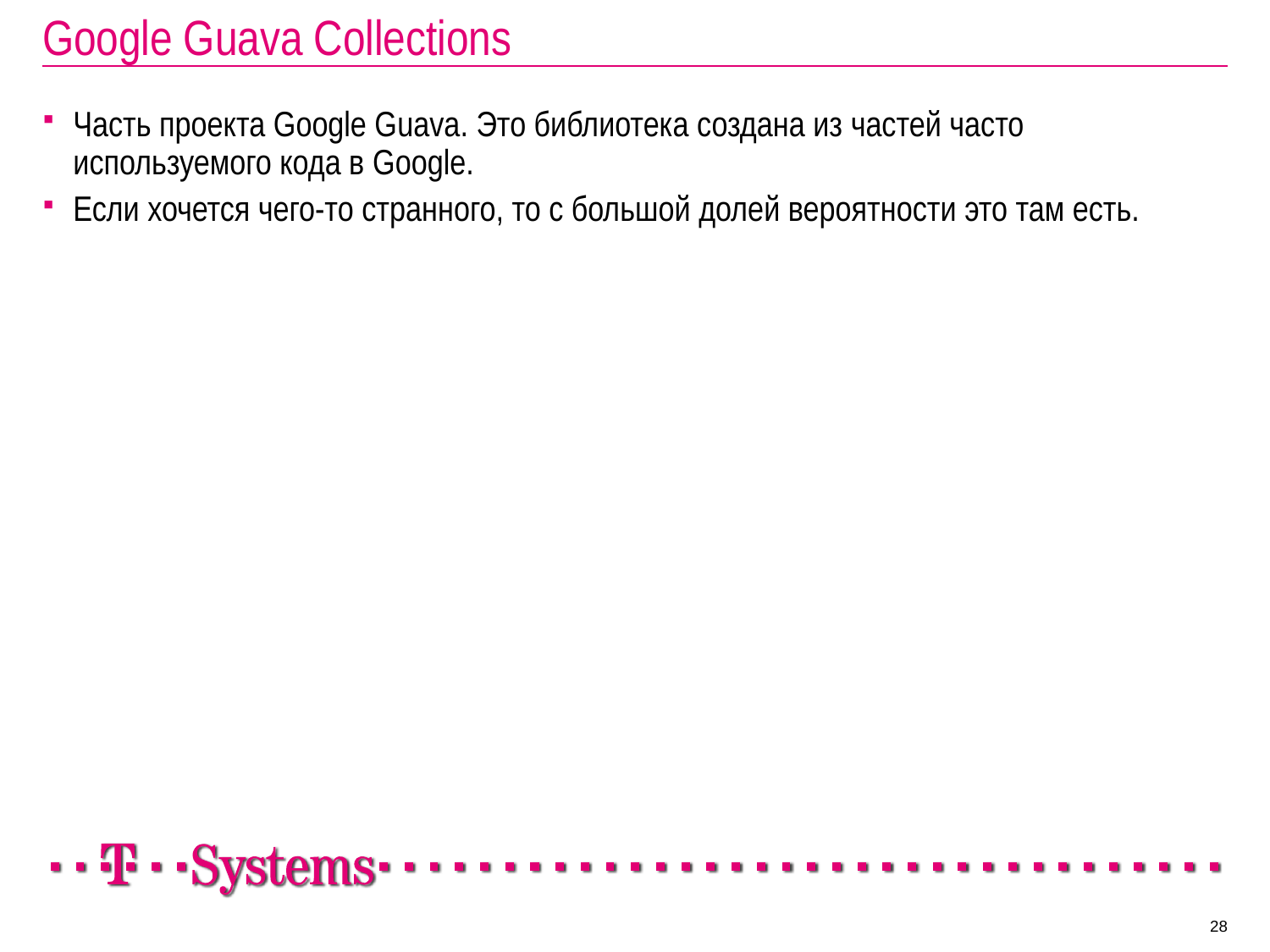

# Google Guava Collections
Часть проекта Google Guava. Это библиотека создана из частей часто используемого кода в Google.
Если хочется чего-то странного, то с большой долей вероятности это там есть.

28